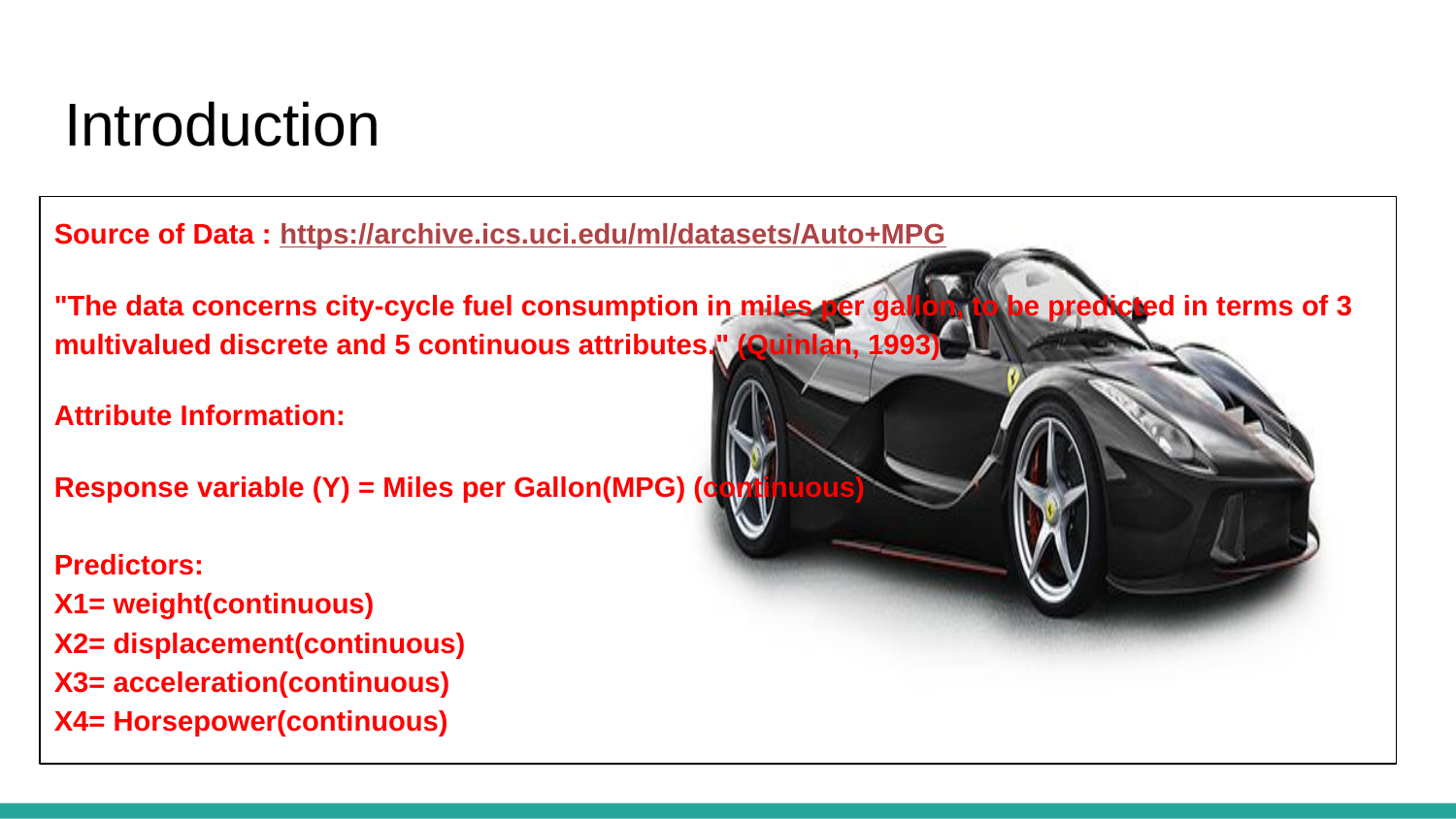

# Introduction
Source of Data : https://archive.ics.uci.edu/ml/datasets/Auto+MPG
"The data concerns city-cycle fuel consumption in miles per gallon, to be predicted in terms of 3 multivalued discrete and 5 continuous attributes." (Quinlan, 1993)
Attribute Information:
Response variable (Y) = Miles per Gallon(MPG) (continuous)

Predictors:
X1= weight(continuous)
X2= displacement(continuous)
X3= acceleration(continuous)
X4= Horsepower(continuous)